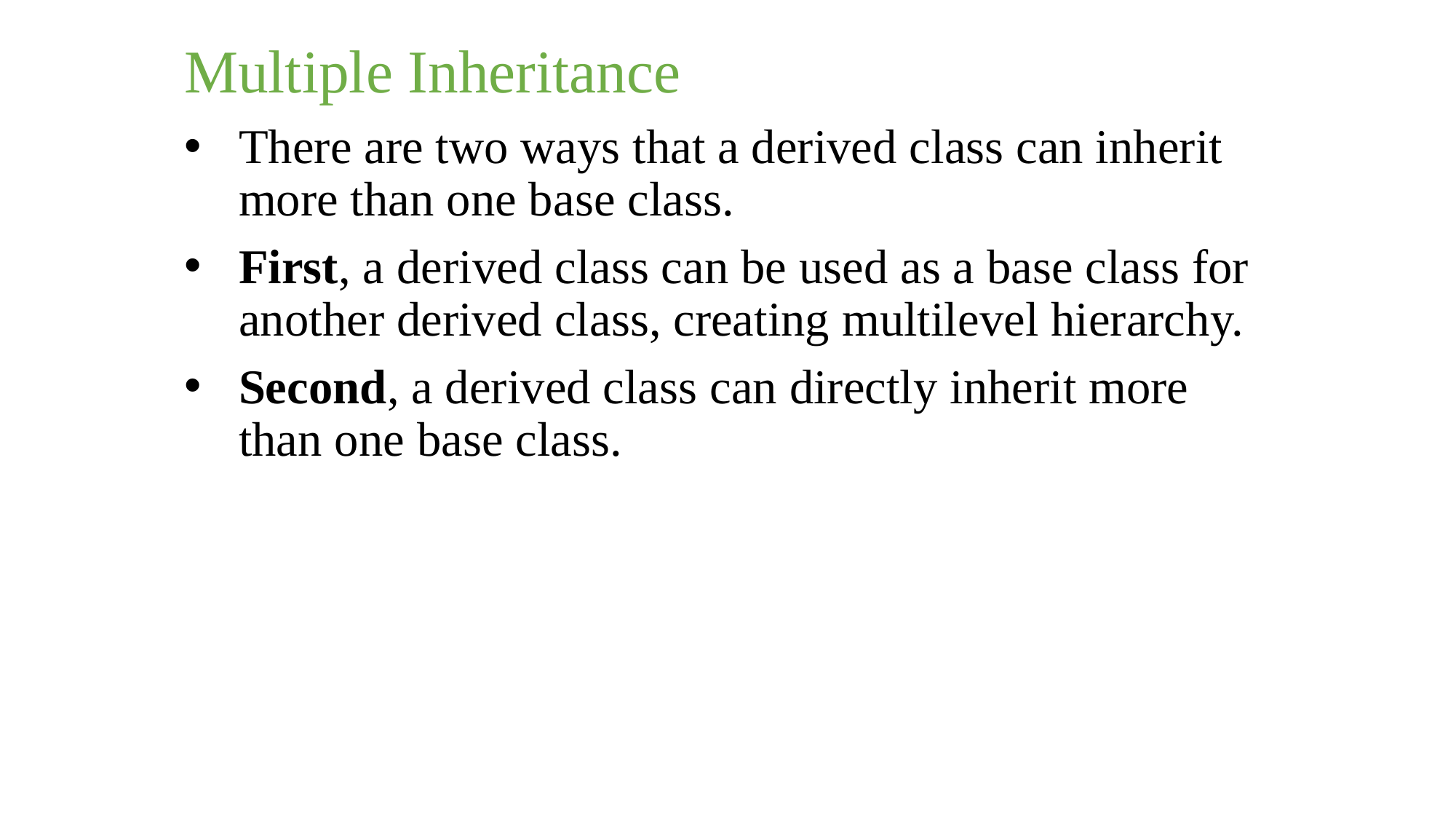

Multiple Inheritance
There are two ways that a derived class can inherit more than one base class.
First, a derived class can be used as a base class for another derived class, creating multilevel hierarchy.
Second, a derived class can directly inherit more than one base class.